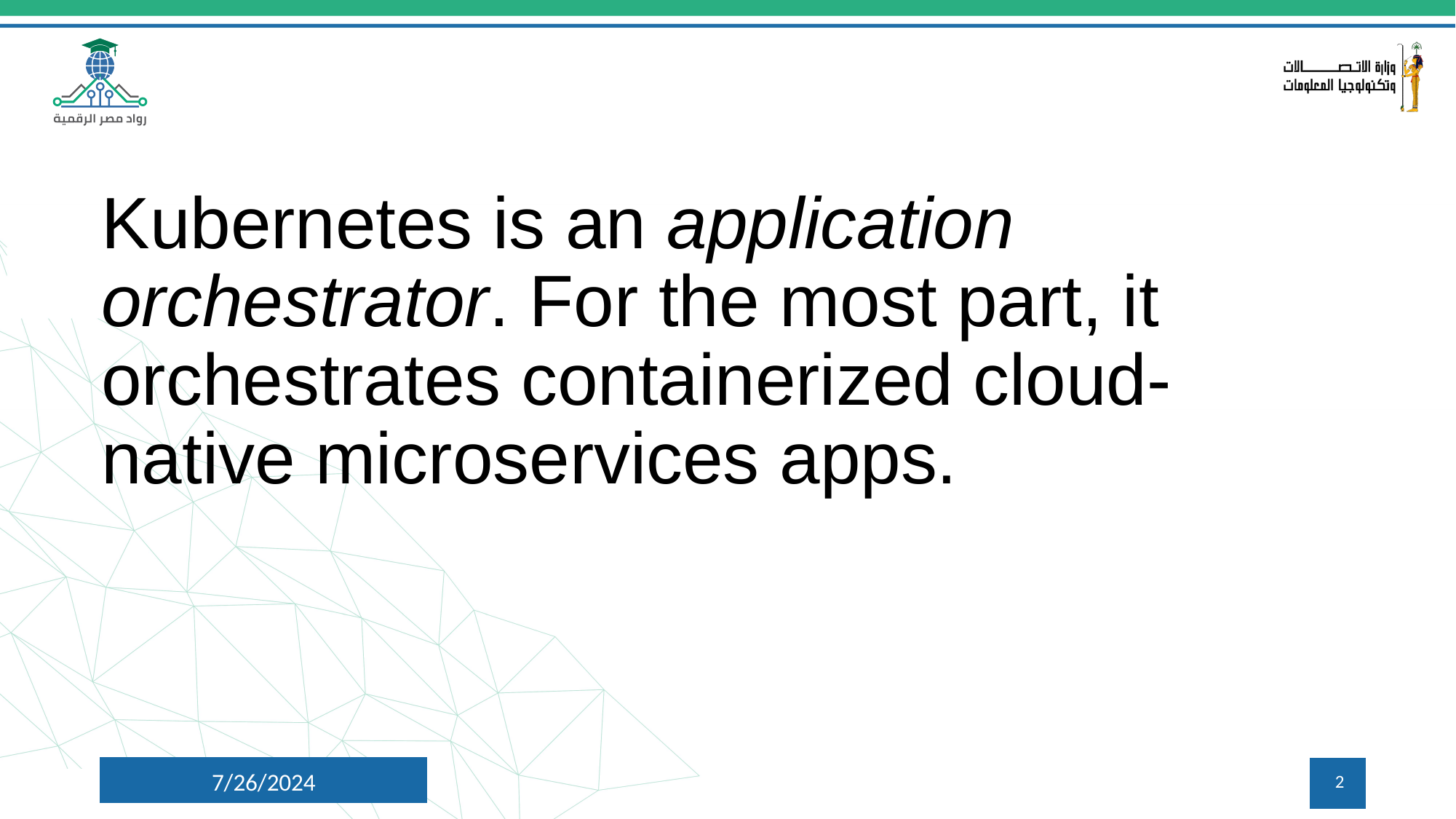

Kubernetes is an application orchestrator. For the most part, it orchestrates containerized cloud-native microservices apps.
7/26/2024

2